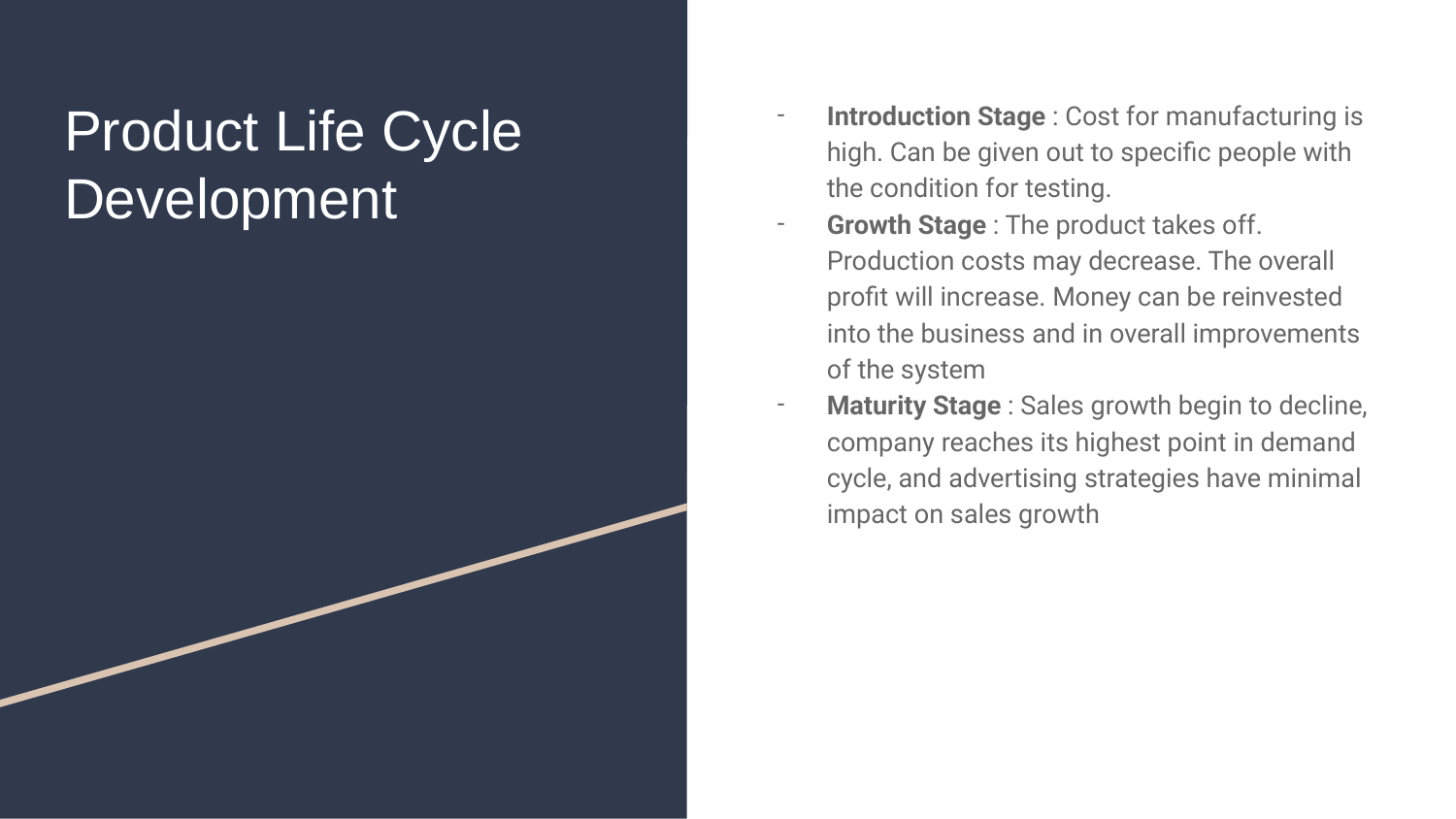

# Product Life Cycle Development
Introduction Stage : Cost for manufacturing is high. Can be given out to specific people with the condition for testing.
Growth Stage : The product takes off. Production costs may decrease. The overall profit will increase. Money can be reinvested into the business and in overall improvements of the system
Maturity Stage : Sales growth begin to decline, company reaches its highest point in demand cycle, and advertising strategies have minimal impact on sales growth